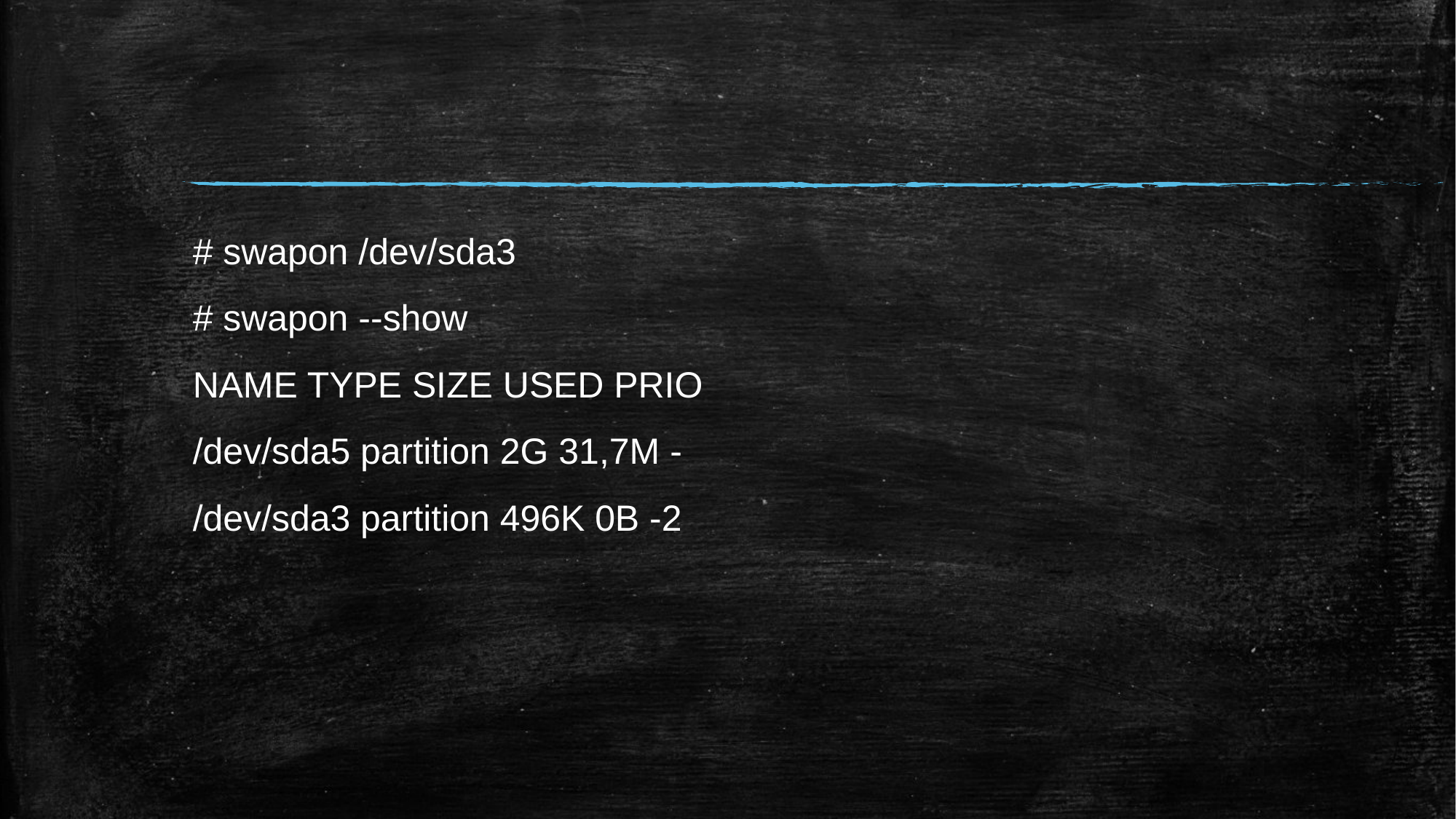

#
# swapon /dev/sda3
# swapon --show
NAME TYPE SIZE USED PRIO
/dev/sda5 partition 2G 31,7M -
/dev/sda3 partition 496K 0B -2